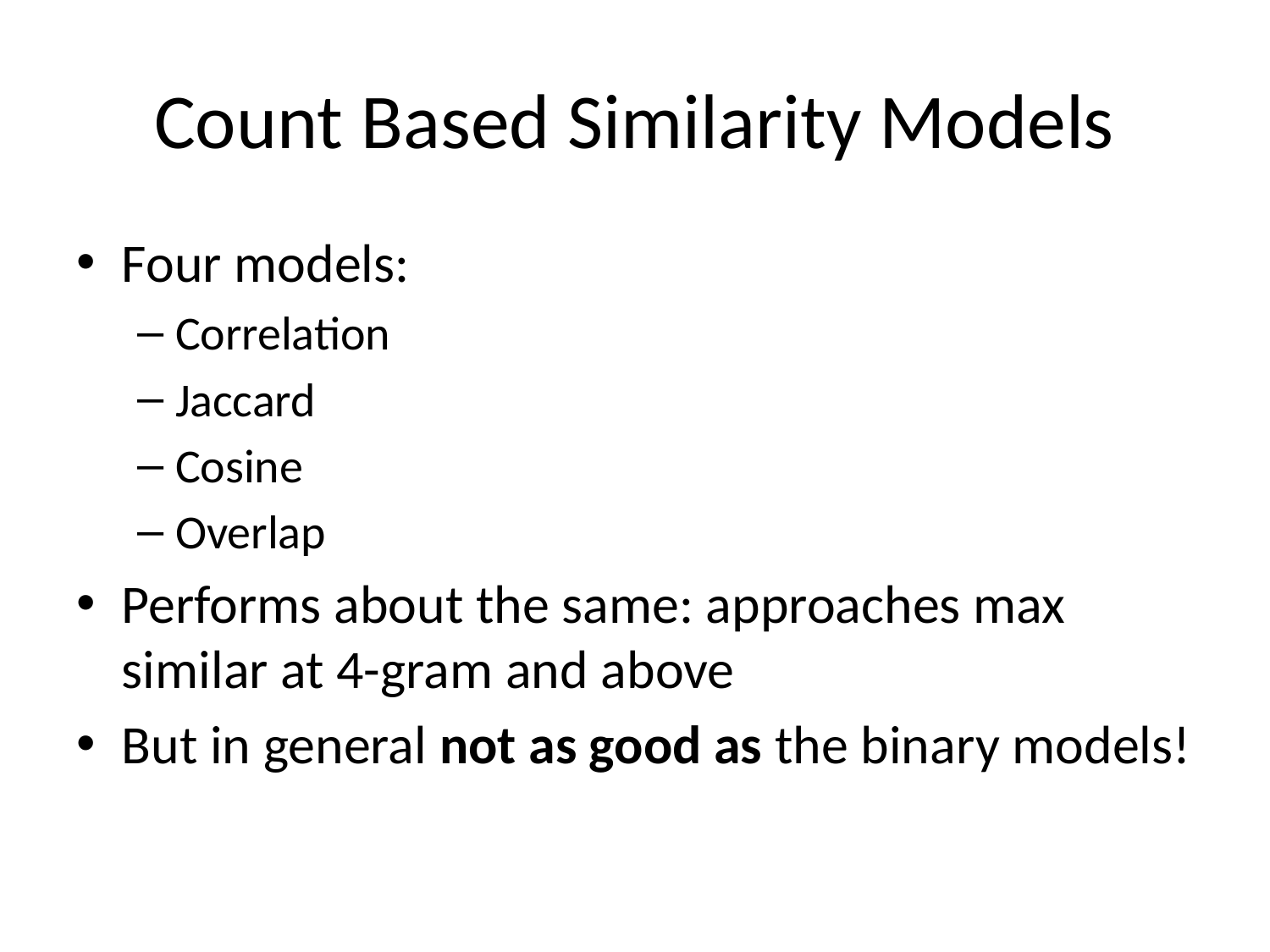

# Count Based Similarity Models
Four models:
Correlation
Jaccard
Cosine
Overlap
Performs about the same: approaches max similar at 4-gram and above
But in general not as good as the binary models!